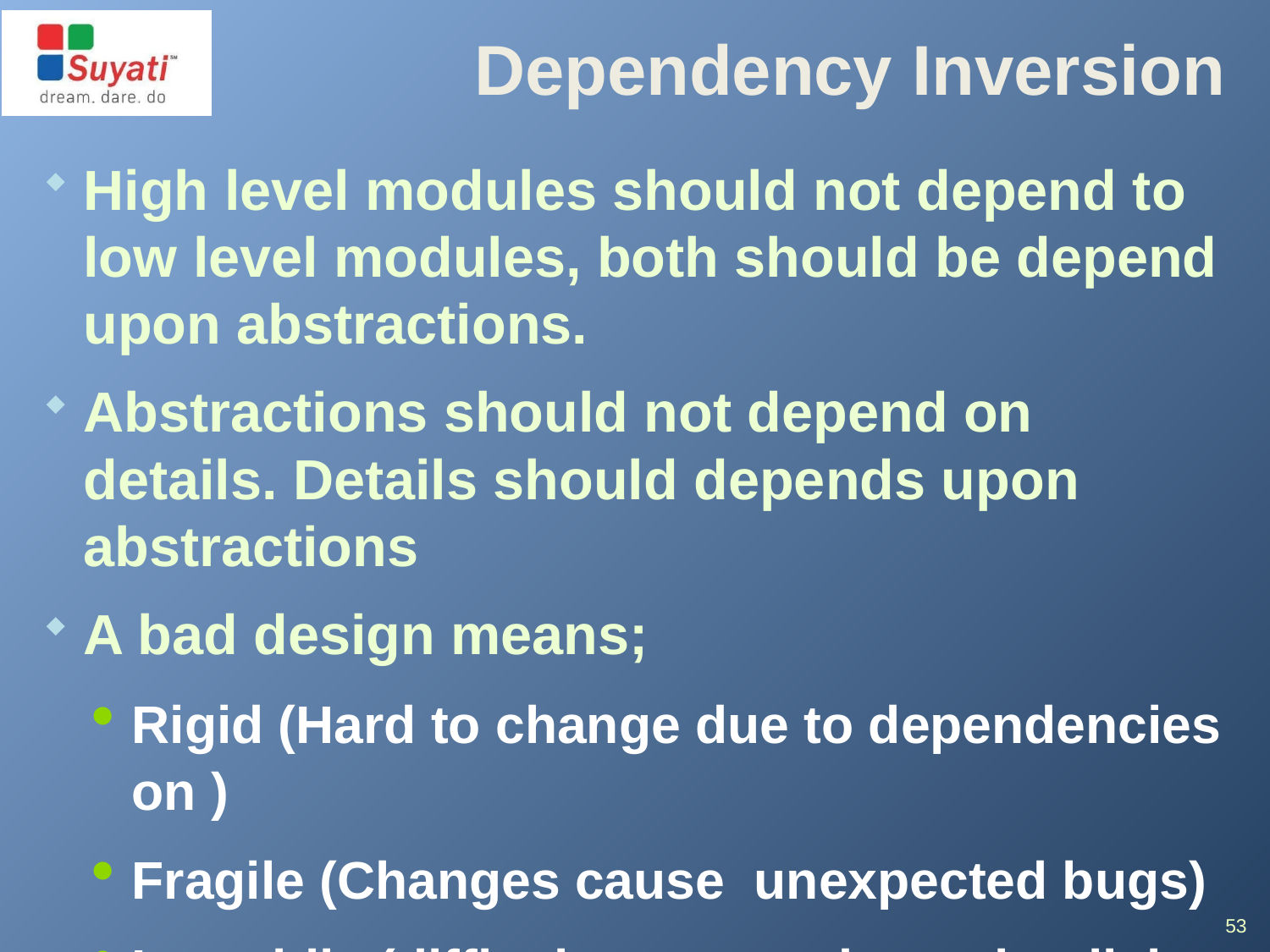

# Dependency Inversion
High level modules should not depend to low level modules, both should be depend upon abstractions.
Abstractions should not depend on details. Details should depends upon abstractions
A bad design means;
Rigid (Hard to change due to dependencies on )
Fragile (Changes cause  unexpected bugs)
Immobile (difficult to reuse due to implicit dependence on current application code)

53